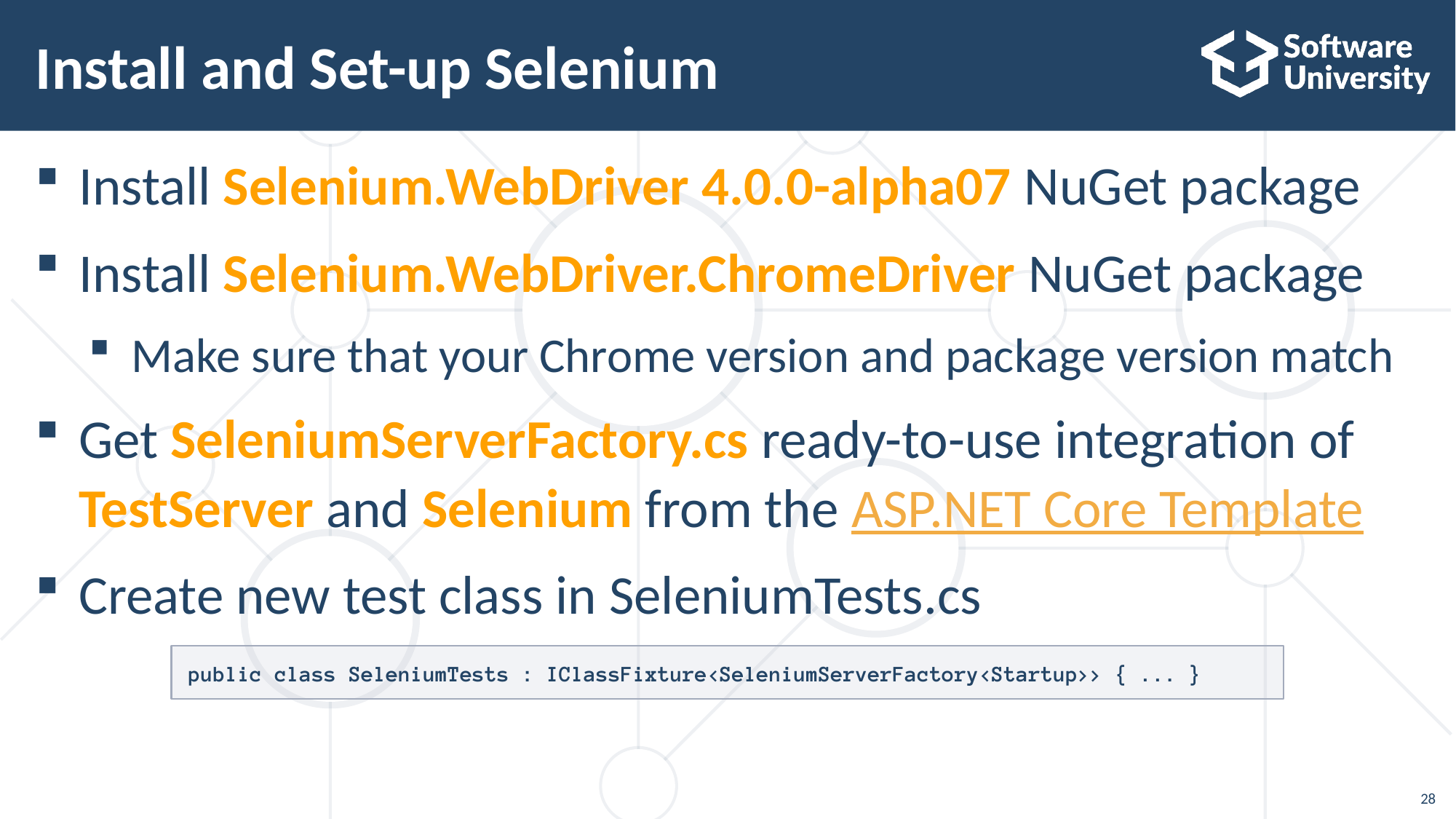

# Install and Set-up Selenium
Install Selenium.WebDriver 4.0.0-alpha07 NuGet package
Install Selenium.WebDriver.ChromeDriver NuGet package
Make sure that your Chrome version and package version match
Get SeleniumServerFactory.cs ready-to-use integration of TestServer and Selenium from the ASP.NET Core Template
Create new test class in SeleniumTests.cs

public class SeleniumTests : IClassFixture<SeleniumServerFactory<Startup>> { ... }
28